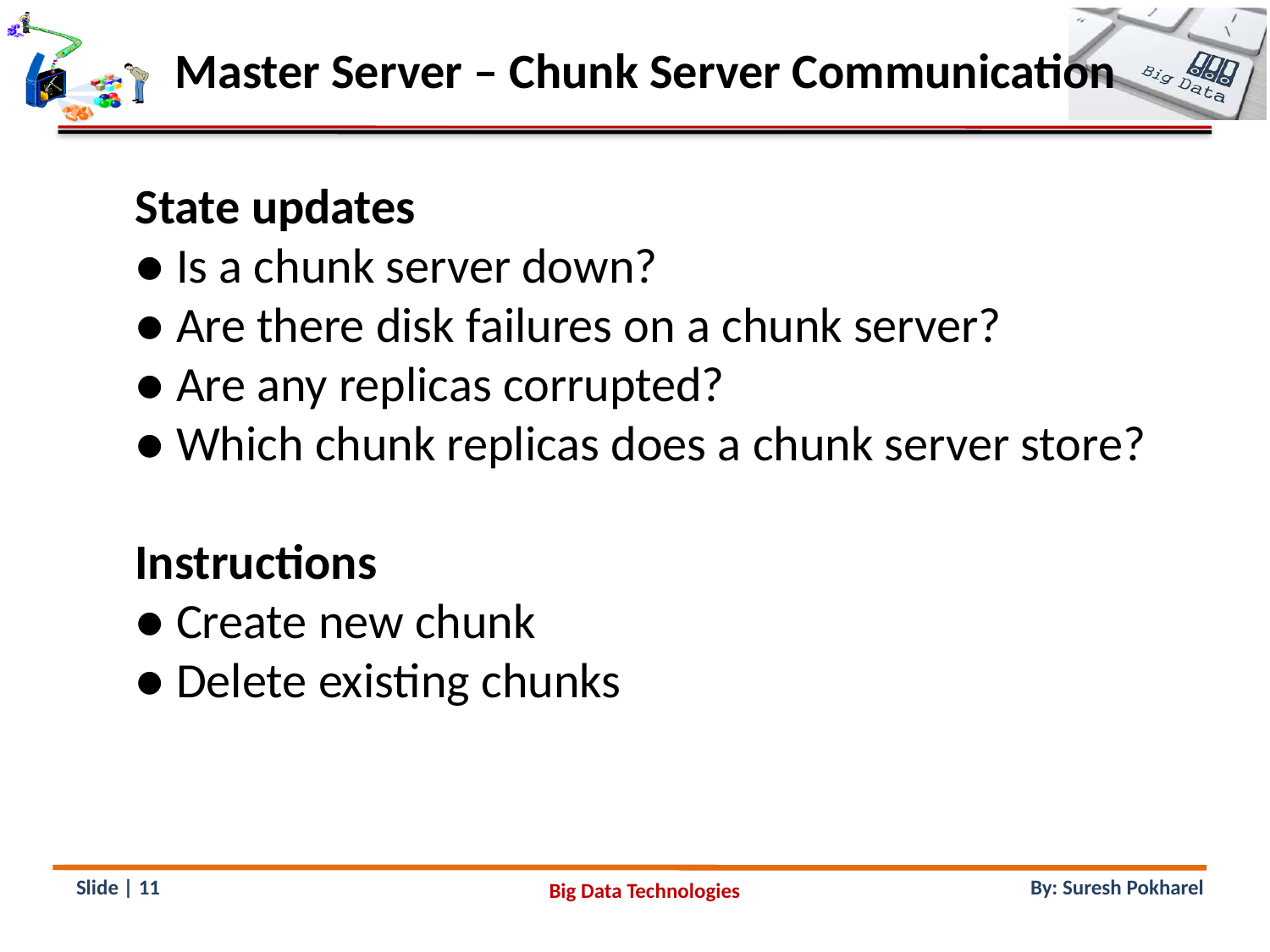

Master Server – Chunk Server Communication
State updates
● Is a chunk server down?
● Are there disk failures on a chunk server?
● Are any replicas corrupted?
● Which chunk replicas does a chunk server store?

Instructions
● Create new chunk
● Delete existing chunks